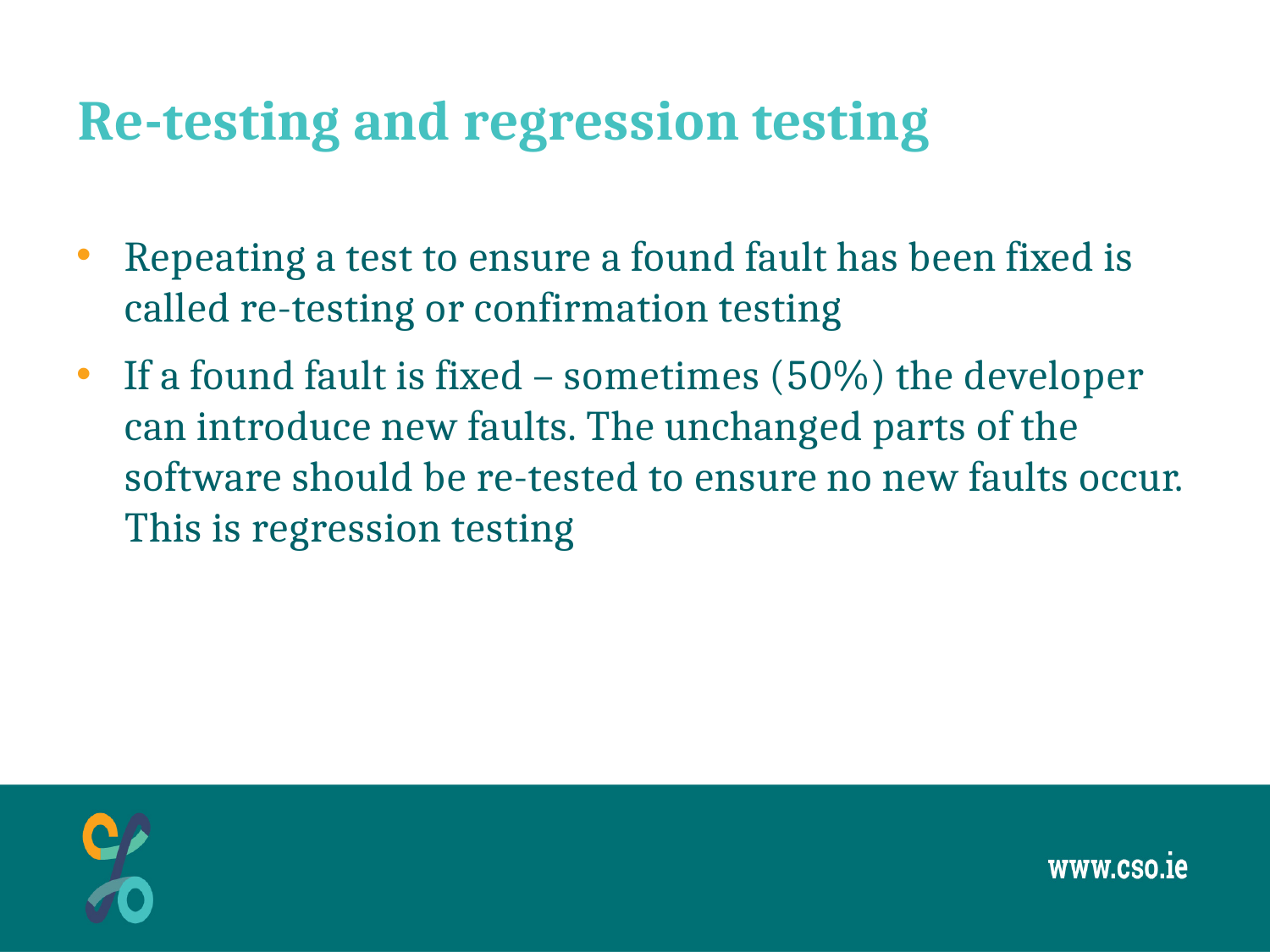

# Re-testing and regression testing
Repeating a test to ensure a found fault has been fixed is called re-testing or confirmation testing
If a found fault is fixed – sometimes (50%) the developer can introduce new faults. The unchanged parts of the software should be re-tested to ensure no new faults occur. This is regression testing